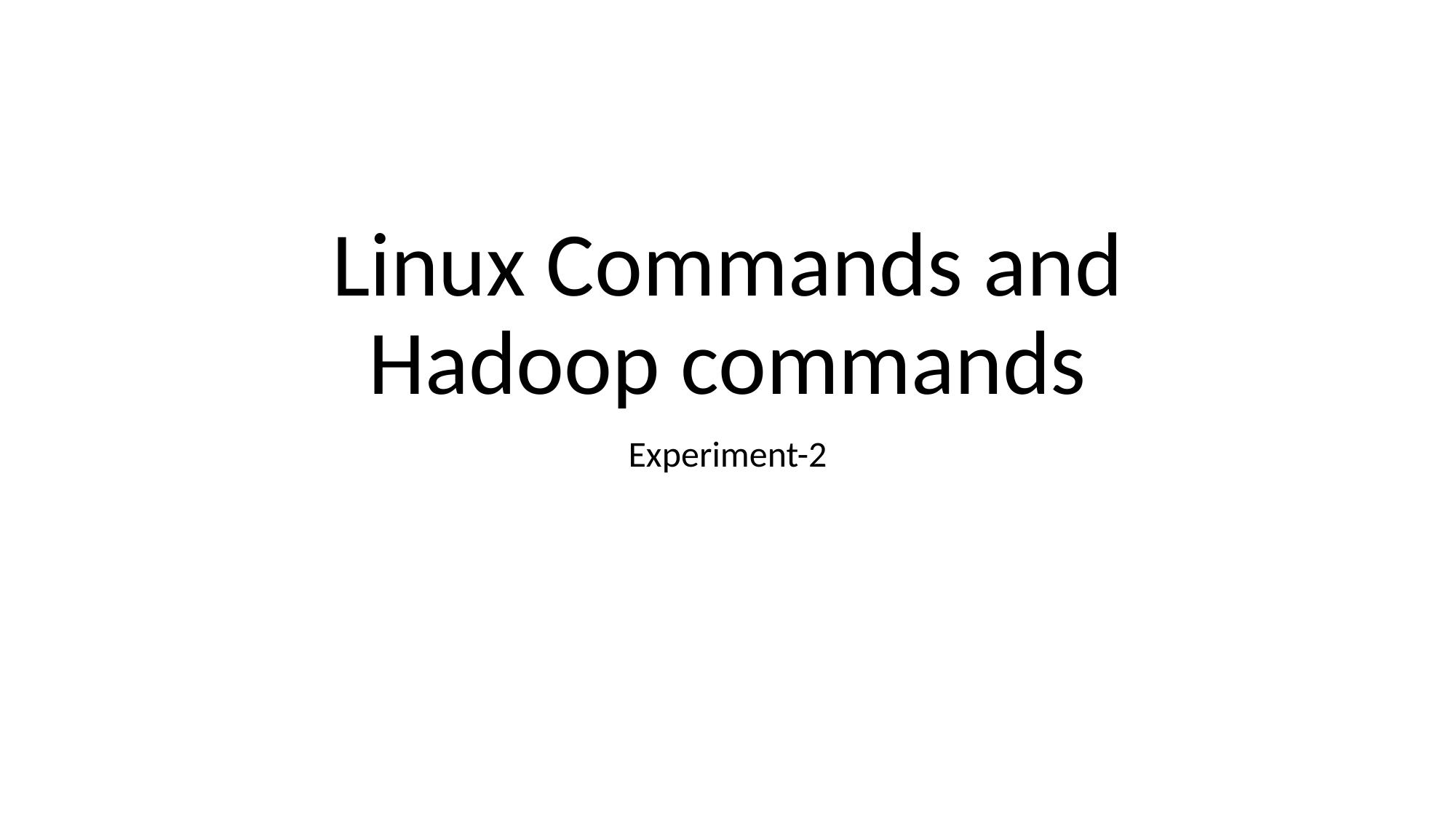

# Linux Commands and Hadoop commands
Experiment-2